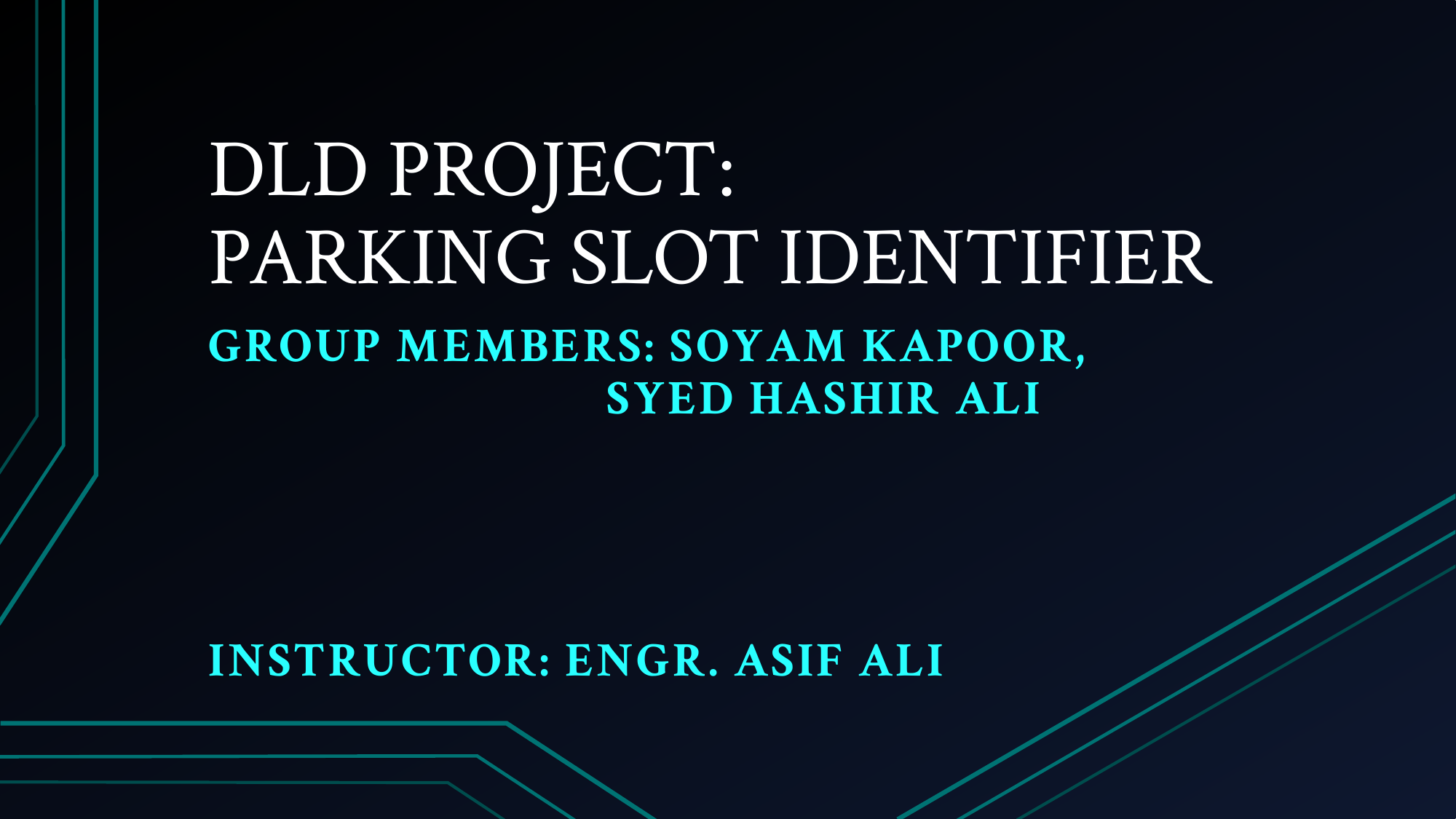

# DLD PROJECT: PARKING SLOT IDENTIFIER
GROUP MEMBERS: SOYAM KAPOOR,
      		              Syed Hashir Ali

INSTRUCTOR: ENGR. Asif Ali